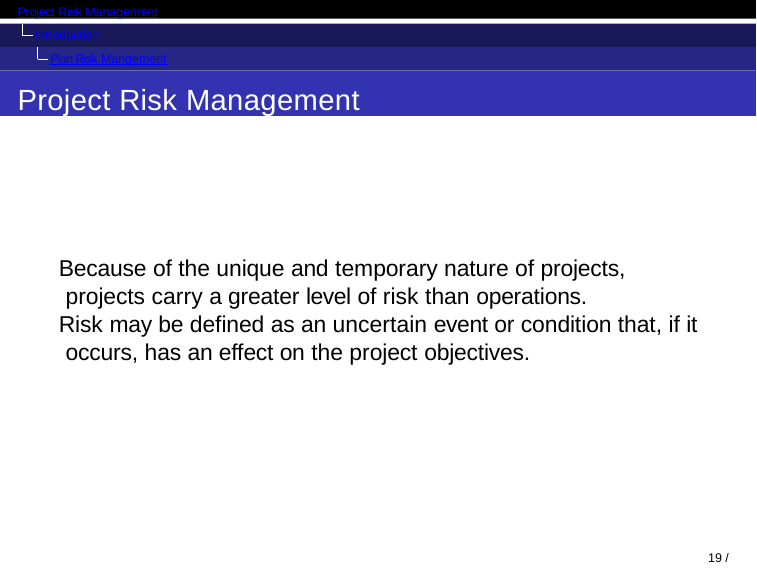

Project Risk Management
Introduction
Plan Risk Mangement

Project Risk Management
Because of the unique and temporary nature of projects,  projects carry a greater level of risk than operations.
Risk may be defined as an uncertain event or condition that, if it  occurs, has an effect on the project objectives.
19 / 98